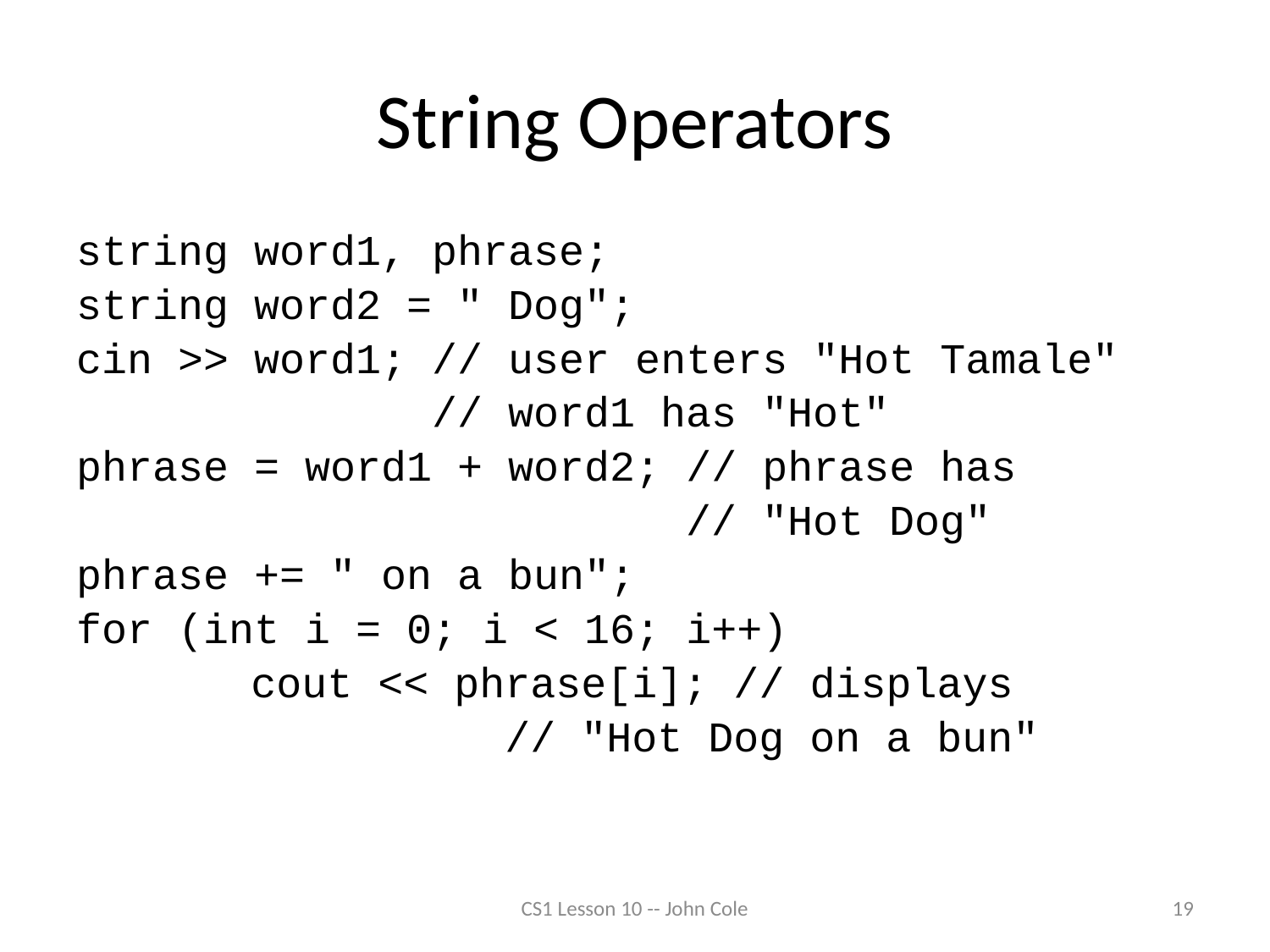

# String Operators
string word1, phrase;
string word2 = " Dog";
cin >> word1; // user enters "Hot Tamale"
              // word1 has "Hot"
phrase = word1 + word2; // phrase has
                        // "Hot Dog"
phrase += " on a bun";
for (int i = 0; i < 16; i++)
		cout << phrase[i]; // displays
				// "Hot Dog on a bun"
CS1 Lesson 10 -- John Cole
19